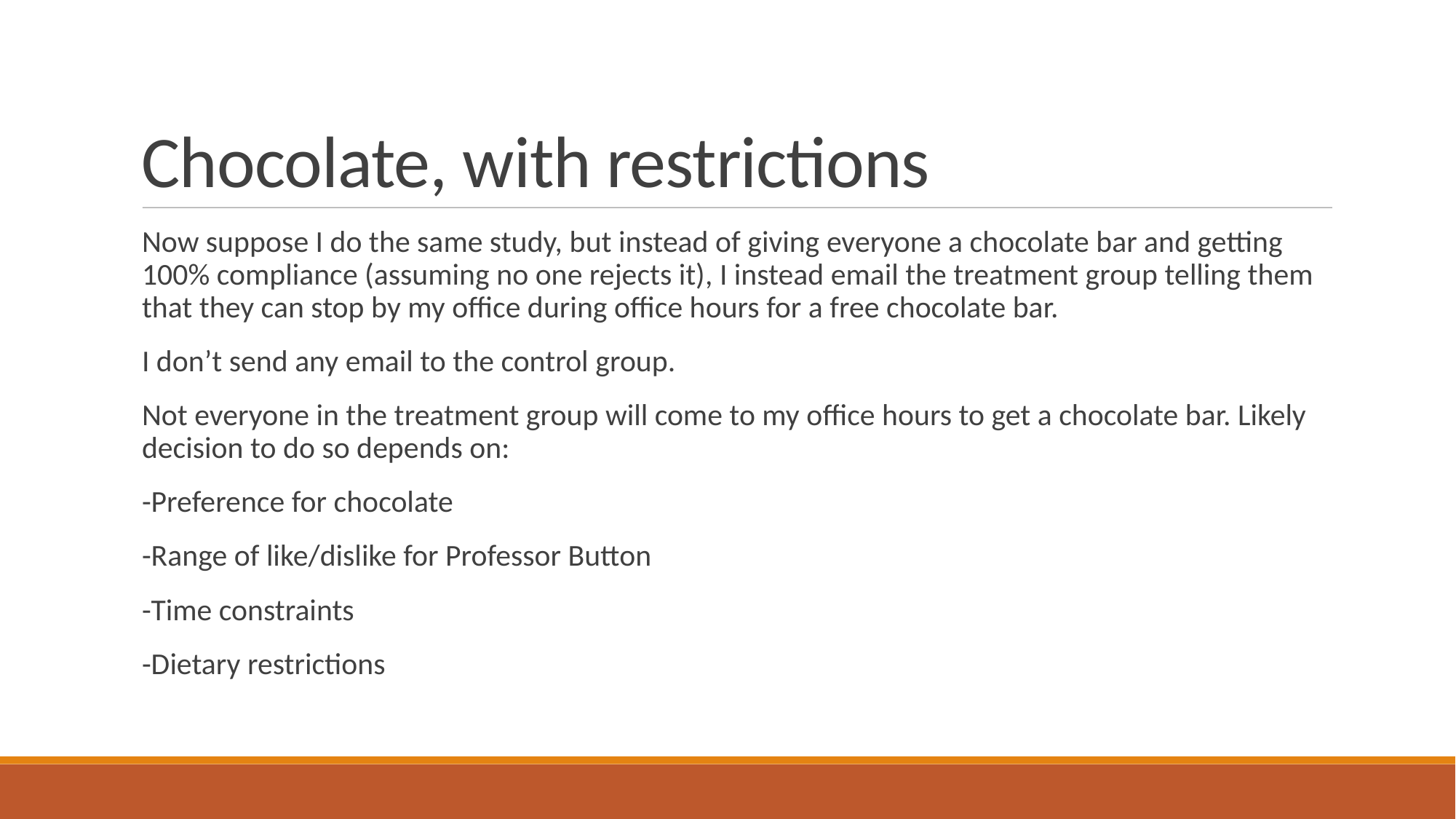

# Chocolate, with restrictions
Now suppose I do the same study, but instead of giving everyone a chocolate bar and getting 100% compliance (assuming no one rejects it), I instead email the treatment group telling them that they can stop by my office during office hours for a free chocolate bar.
I don’t send any email to the control group.
Not everyone in the treatment group will come to my office hours to get a chocolate bar. Likely decision to do so depends on:
-Preference for chocolate
-Range of like/dislike for Professor Button
-Time constraints
-Dietary restrictions